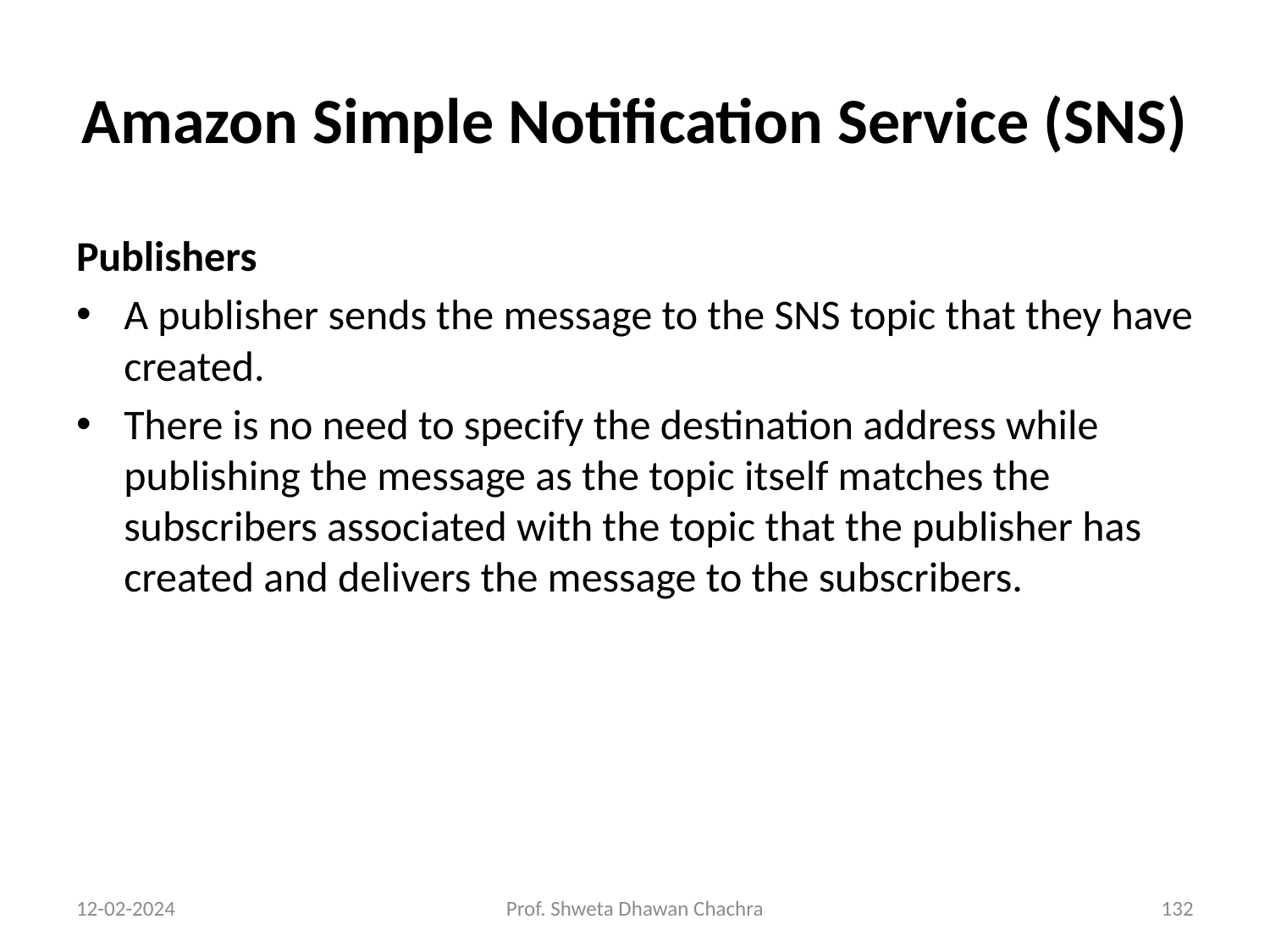

# Amazon Simple Notification Service (SNS)
Publishers
A publisher sends the message to the SNS topic that they have created.
There is no need to specify the destination address while publishing the message as the topic itself matches the subscribers associated with the topic that the publisher has created and delivers the message to the subscribers.

12-02-2024
Prof. Shweta Dhawan Chachra
132